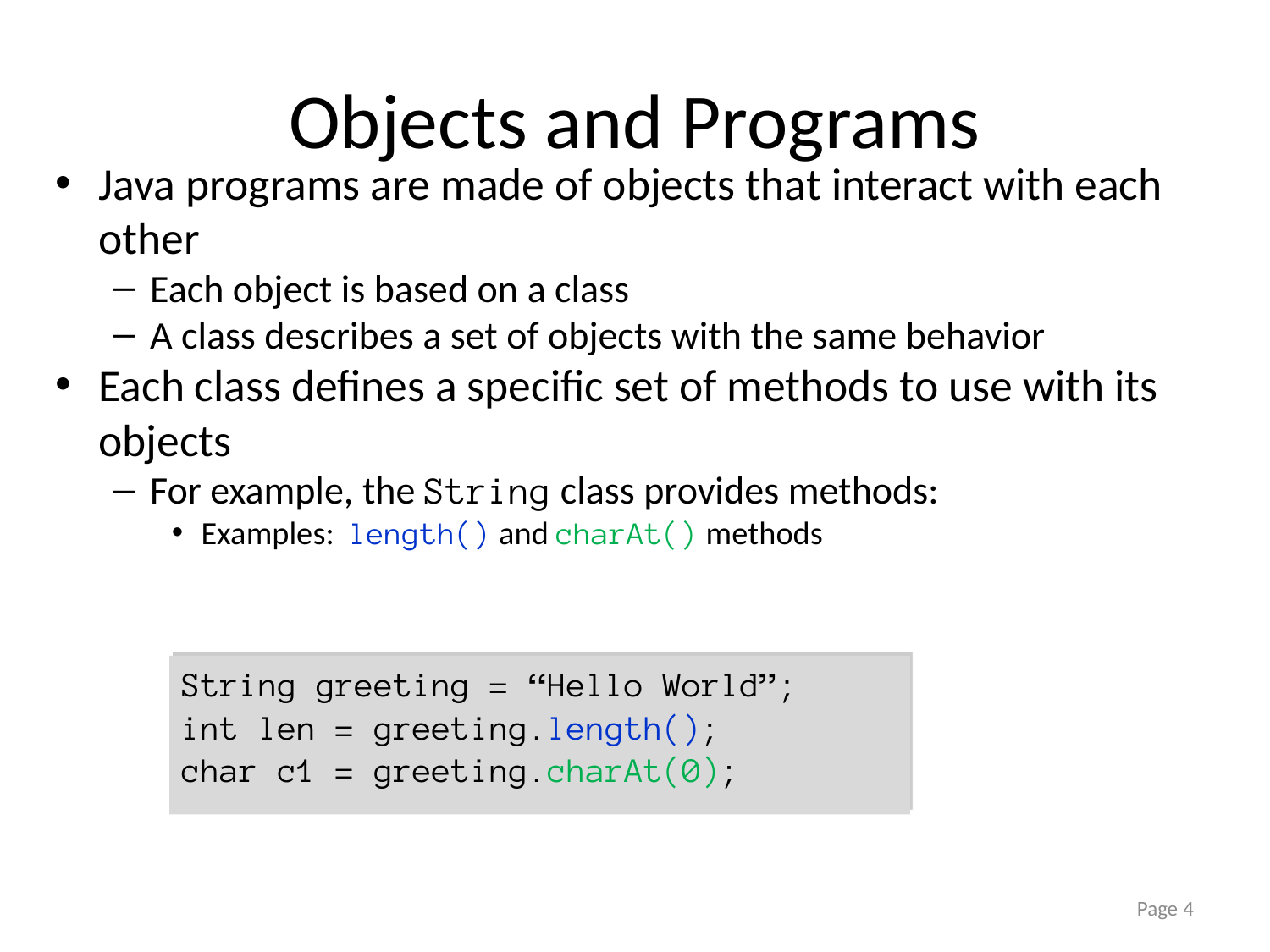

# Objects and Programs
Java programs are made of objects that interact with each other
Each object is based on a class
A class describes a set of objects with the same behavior
Each class defines a specific set of methods to use with its objects
For example, the String class provides methods:
Examples:  length() and charAt() methods
String greeting = “Hello World”;
int len = greeting.length();
char c1 = greeting.charAt(0);
Page 4